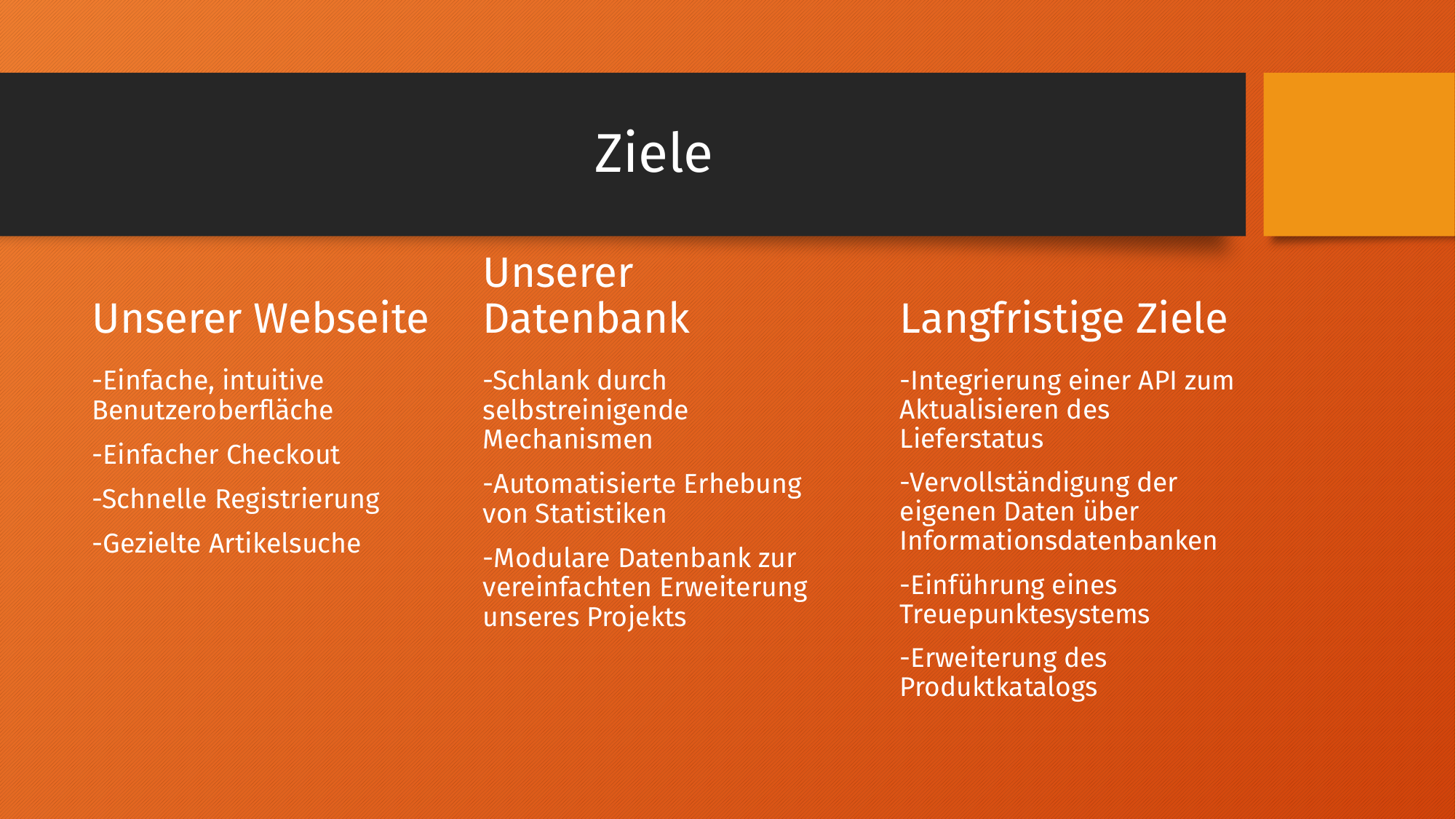

# Ziele
Unserer Webseite
Unserer Datenbank
Langfristige Ziele
-Schlank durch selbstreinigende Mechanismen
-Automatisierte Erhebung von Statistiken
-Modulare Datenbank zur vereinfachten Erweiterung unseres Projekts

-Integrierung einer API zum Aktualisieren des Lieferstatus
-Vervollständigung der eigenen Daten über Informationsdatenbanken
-Einführung eines Treuepunktesystems
-Erweiterung des Produktkatalogs
-Einfache, intuitive Benutzeroberfläche
-Einfacher Checkout
-Schnelle Registrierung
-Gezielte Artikelsuche